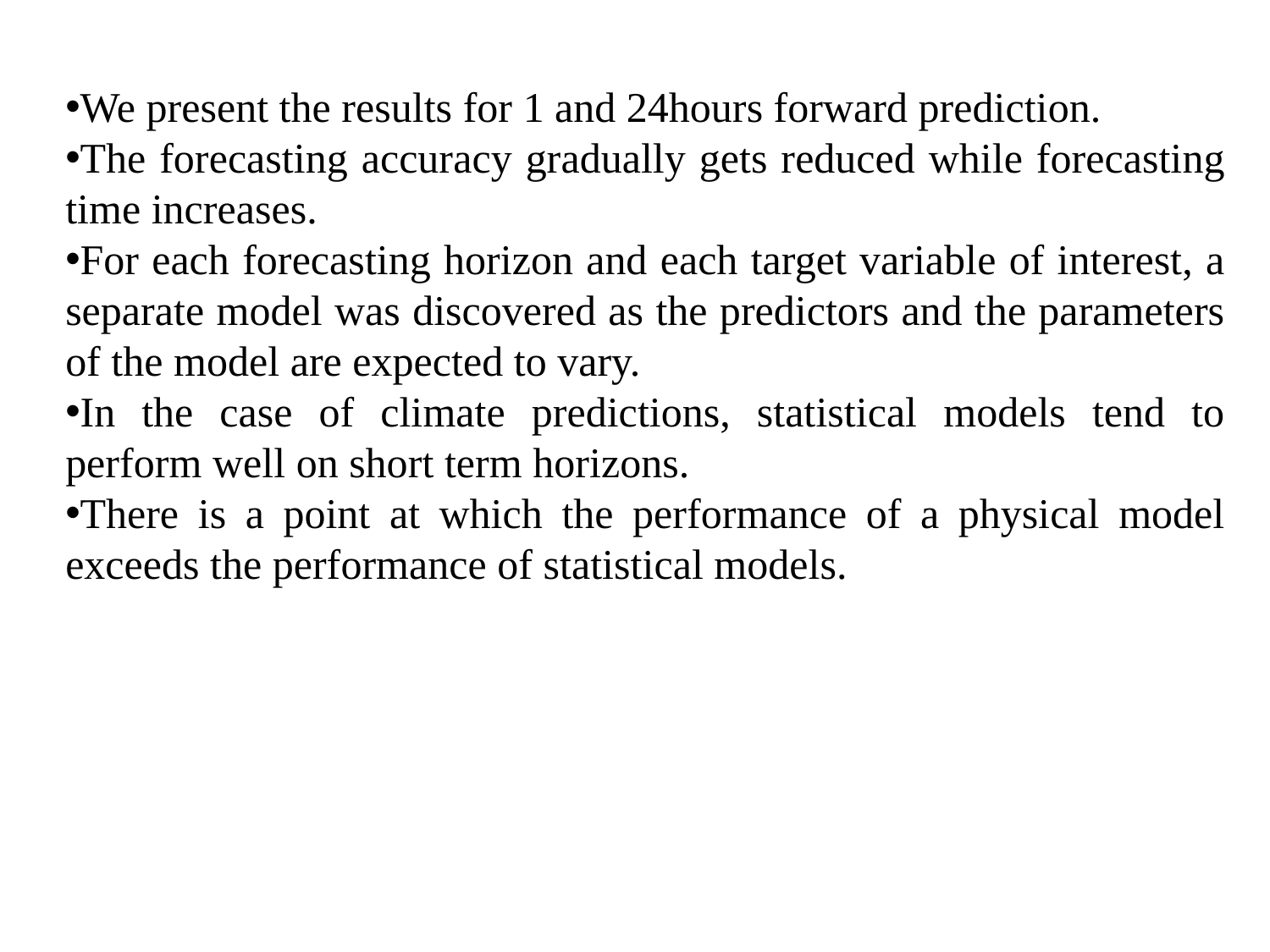

We present the results for 1 and 24hours forward prediction.
The forecasting accuracy gradually gets reduced while forecasting time increases.
For each forecasting horizon and each target variable of interest, a separate model was discovered as the predictors and the parameters of the model are expected to vary.
In the case of climate predictions, statistical models tend to perform well on short term horizons.
There is a point at which the performance of a physical model exceeds the performance of statistical models.